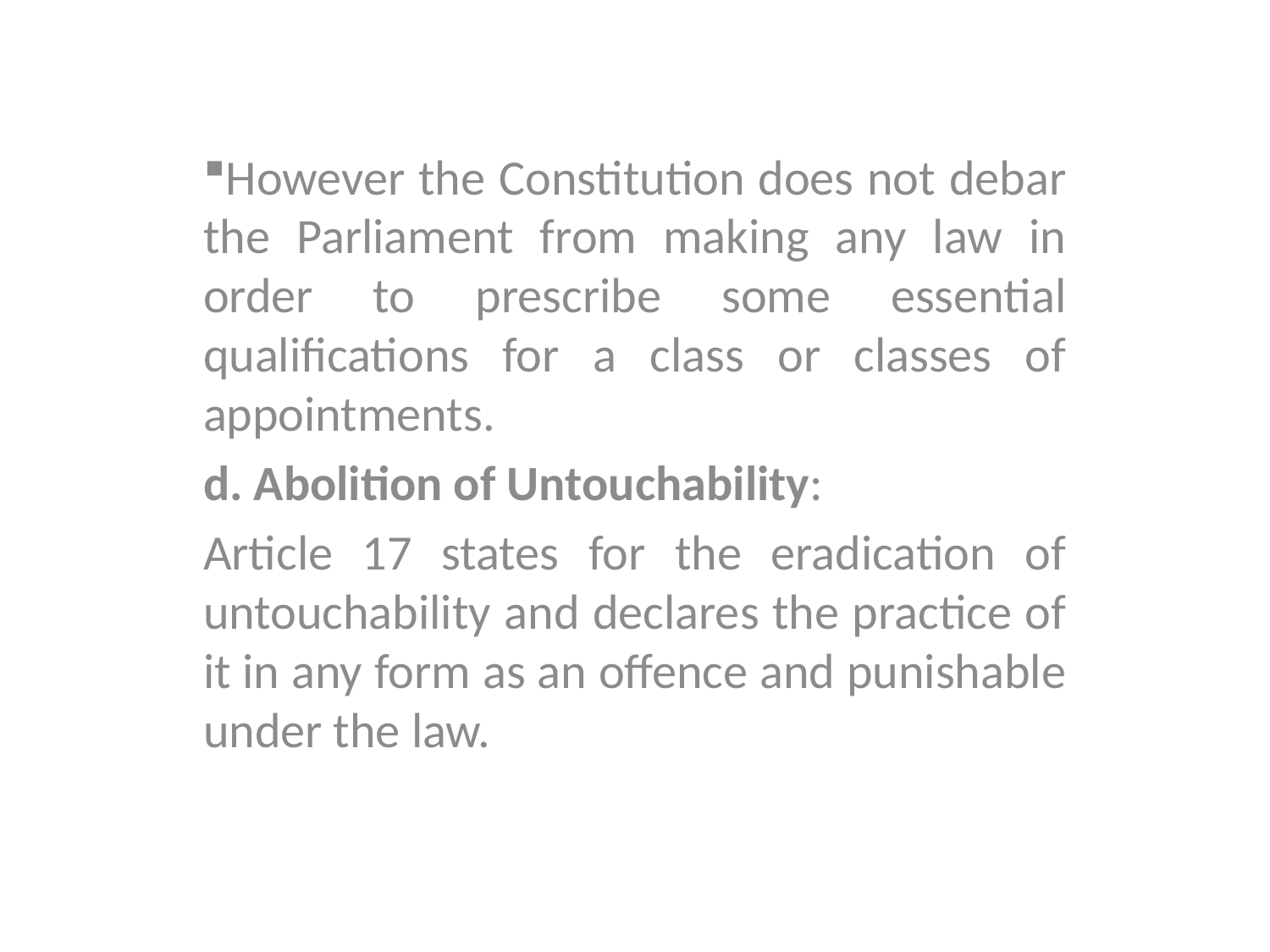

However the Constitution does not debar the Parliament from making any law in order to prescribe some essential qualifications for a class or classes of appointments.
d. Abolition of Untouchability:
Article 17 states for the eradication of untouchability and declares the practice of it in any form as an offence and punishable under the law.